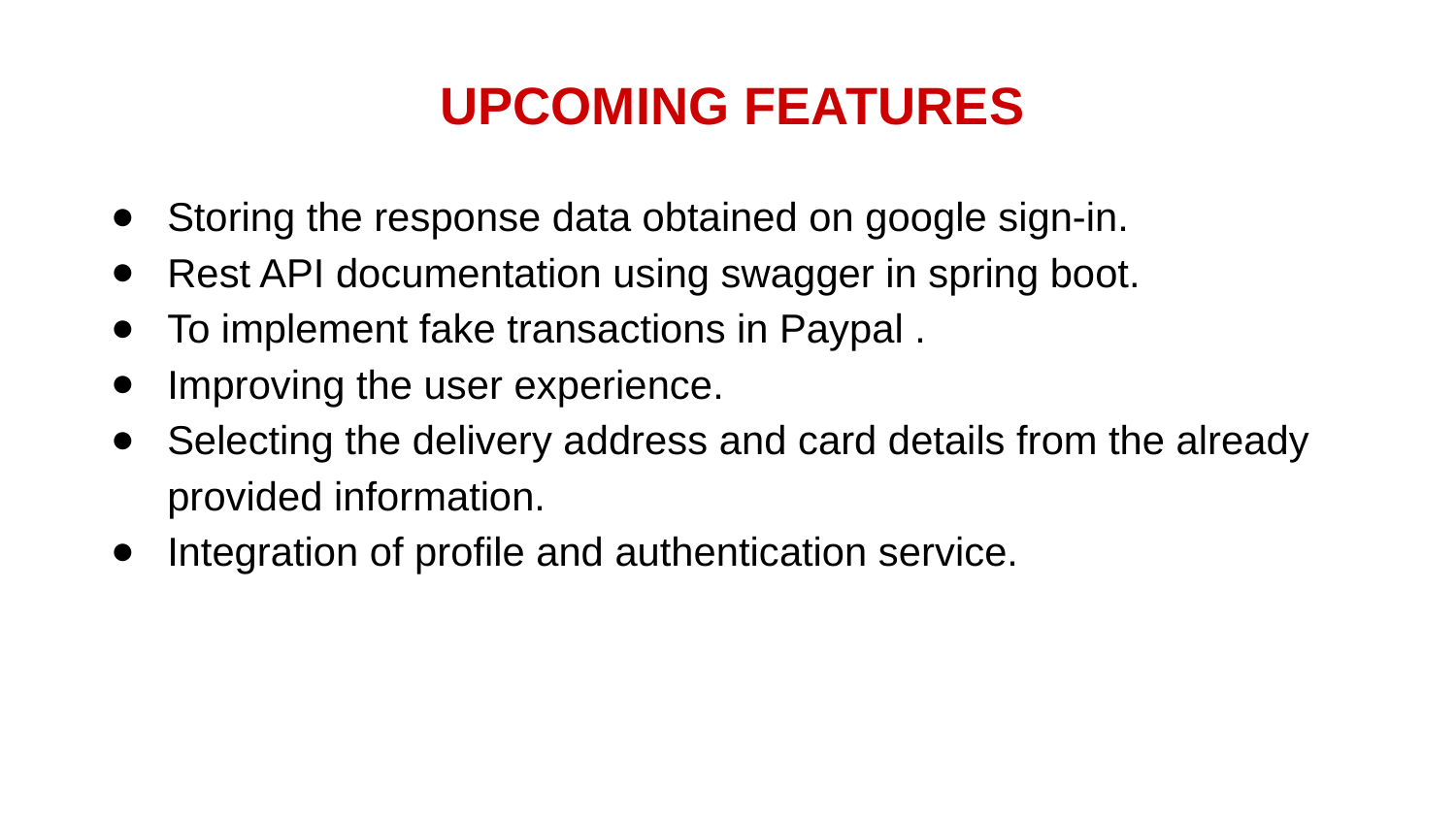

UPCOMING FEATURES

Storing the response data obtained on google sign-in.
Rest API documentation using swagger in spring boot.
To implement fake transactions in Paypal .
Improving the user experience.
Selecting the delivery address and card details from the already provided information.
Integration of profile and authentication service.